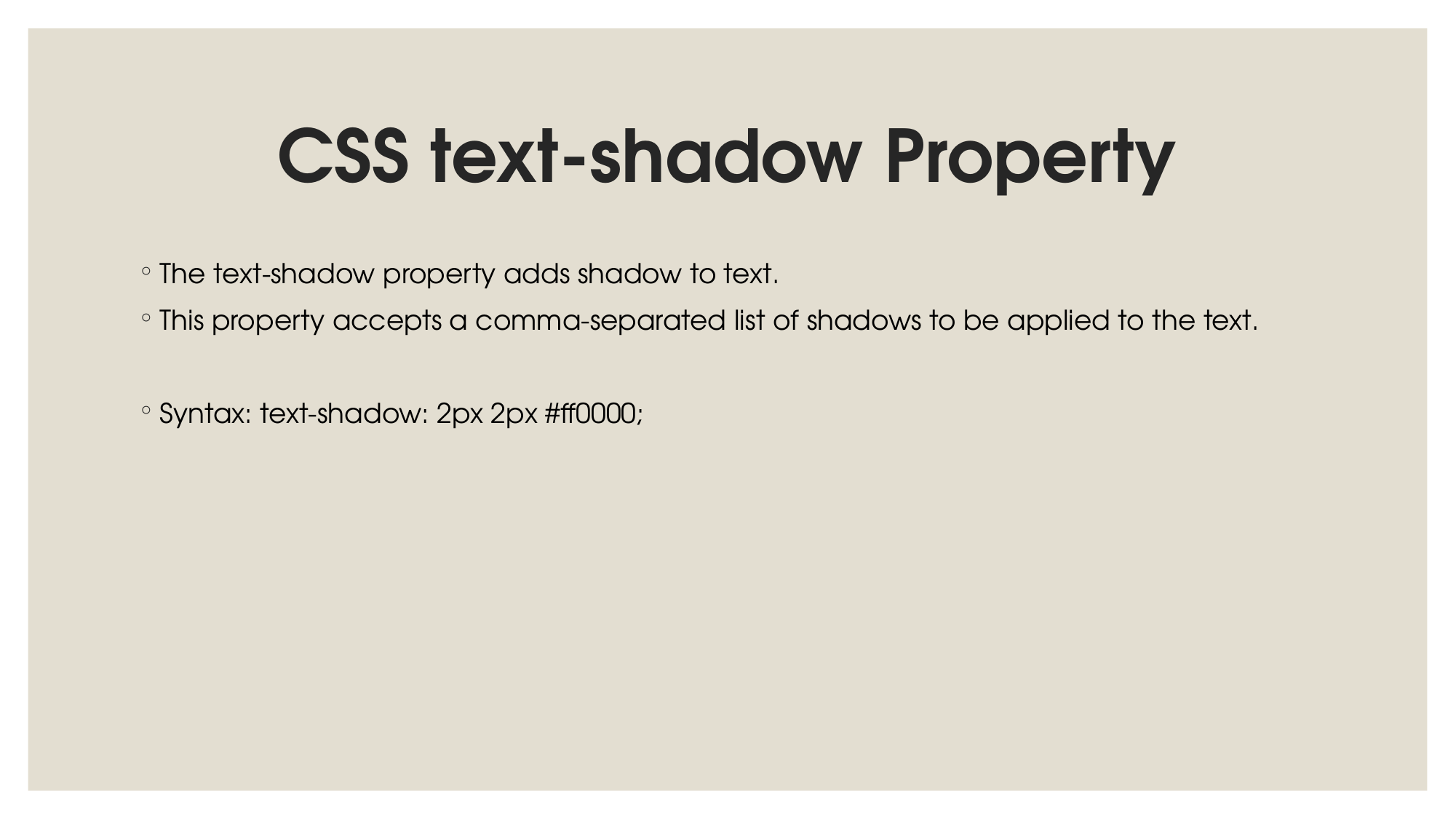

# CSS text-shadow Property
The text-shadow property adds shadow to text.
This property accepts a comma-separated list of shadows to be applied to the text.

Syntax: text-shadow: 2px 2px #ff0000;